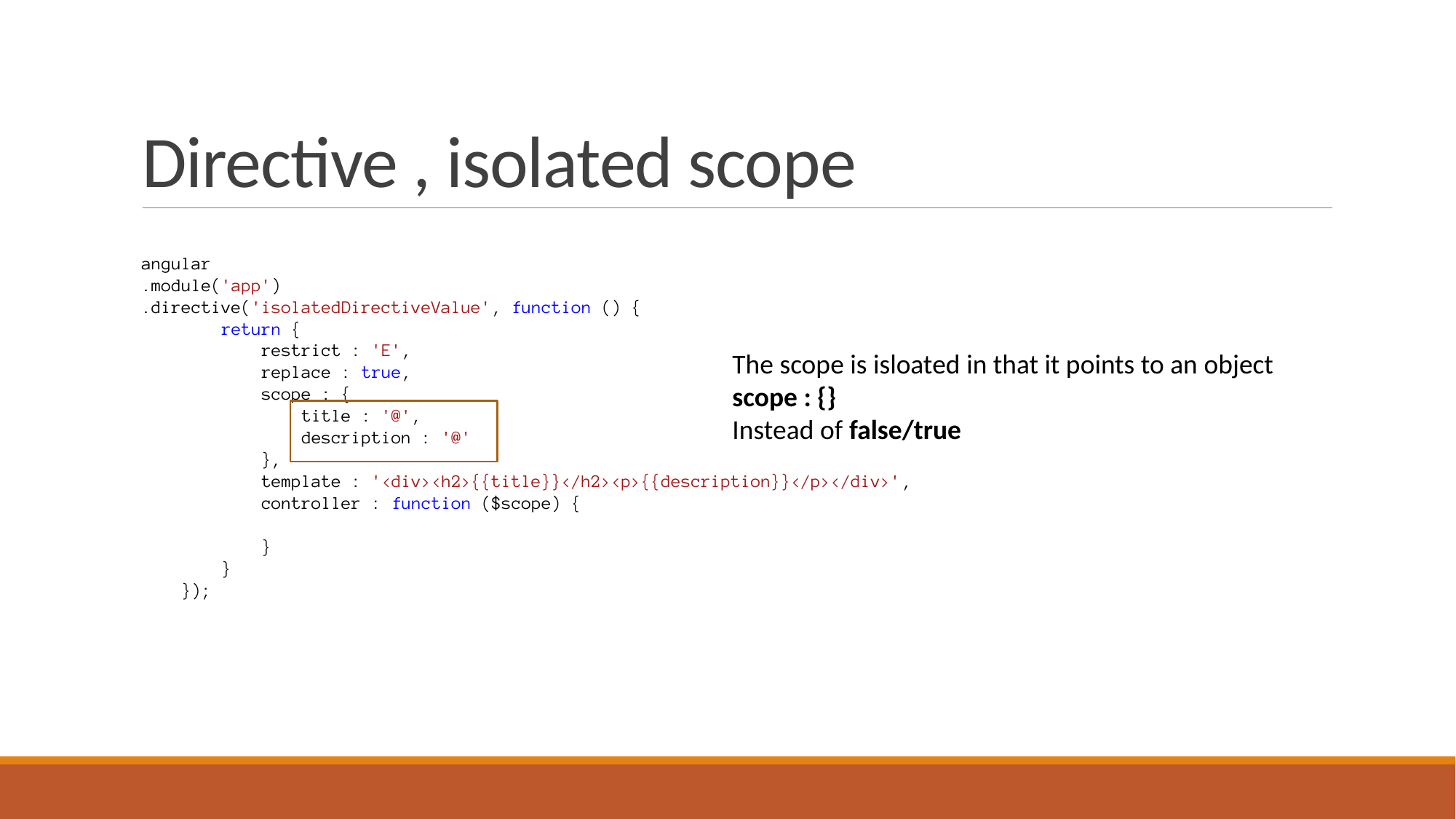

# Directive , isolated scope
angular
.module('app')
.directive('isolatedDirectiveValue', function () {
        return {
            restrict : 'E',
            replace : true,
            scope : {
                title : '@',
                description : '@'
            },
            template : '<div><h2>{{title}}</h2><p>{{description}}</p></div>',
            controller : function ($scope) {

            }
        }
    });
The scope is isloated in that it points to an object
scope : {}
Instead of false/true